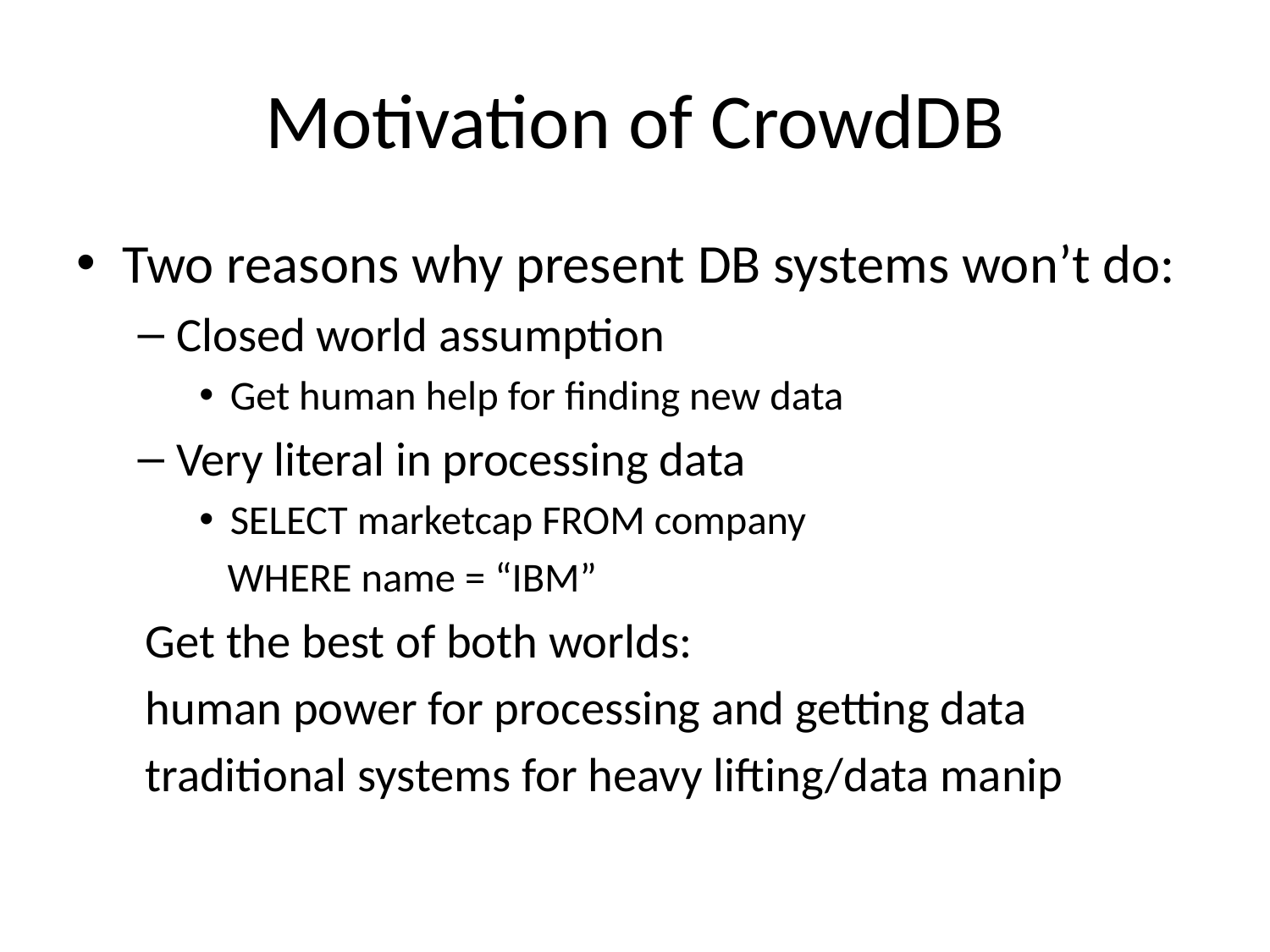

# Motivation of CrowdDB
Two reasons why present DB systems won’t do:
Closed world assumption
Get human help for finding new data
Very literal in processing data
SELECT marketcap FROM company
   WHERE name = “IBM”
Get the best of both worlds:
	human power for processing and getting data
	traditional systems for heavy lifting/data manip